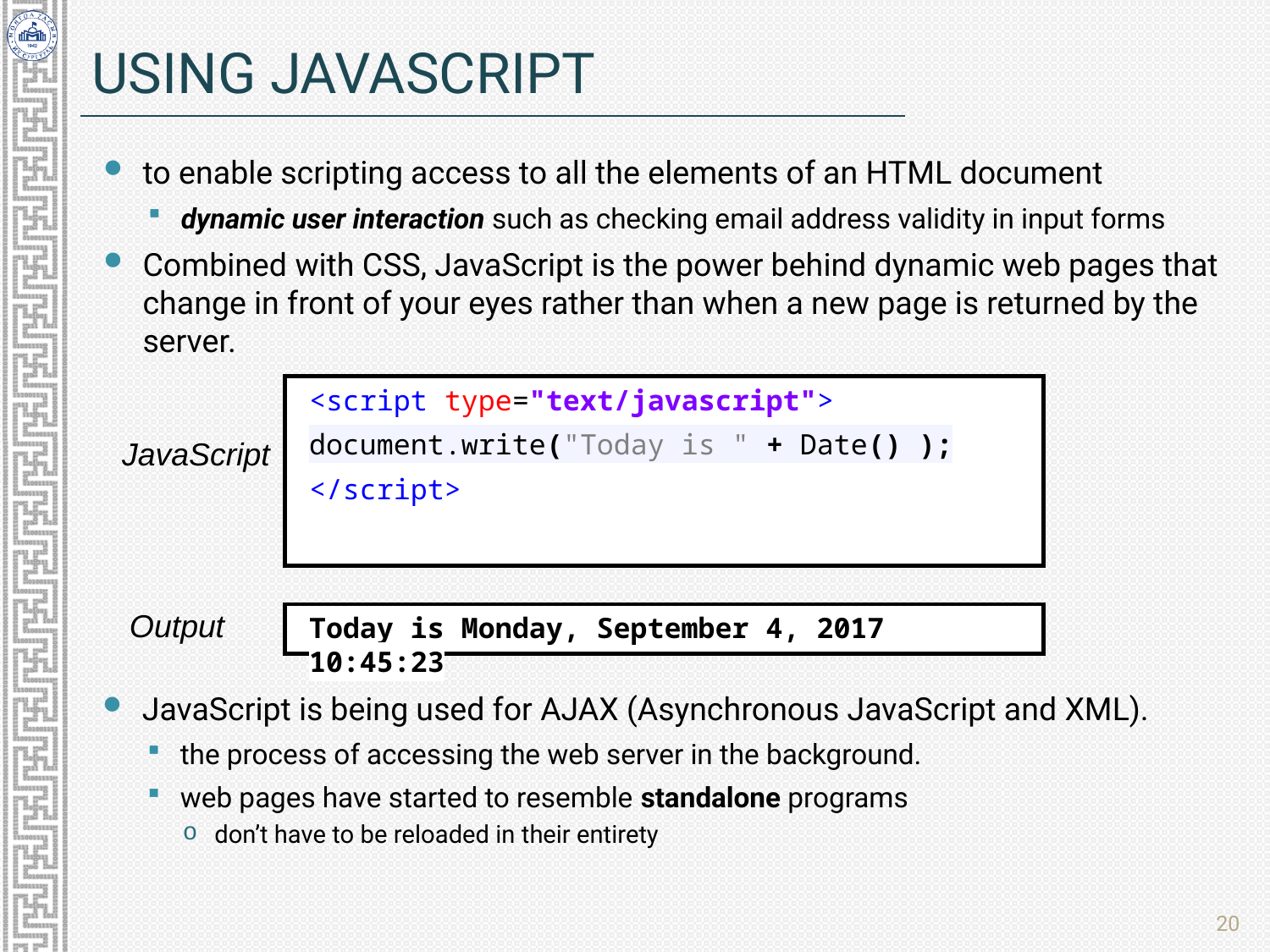

# Using JavaScript
to enable scripting access to all the elements of an HTML document
dynamic user interaction such as checking email address validity in input forms
Combined with CSS, JavaScript is the power behind dynamic web pages that change in front of your eyes rather than when a new page is returned by the server.
<script type="text/javascript">
document.write("Today is " + Date() );
</script>
JavaScript
Output
Today is Monday, September 4, 2017 10:45:23
JavaScript is being used for AJAX (Asynchronous JavaScript and XML).
the process of accessing the web server in the background.
web pages have started to resemble standalone programs
don’t have to be reloaded in their entirety
20